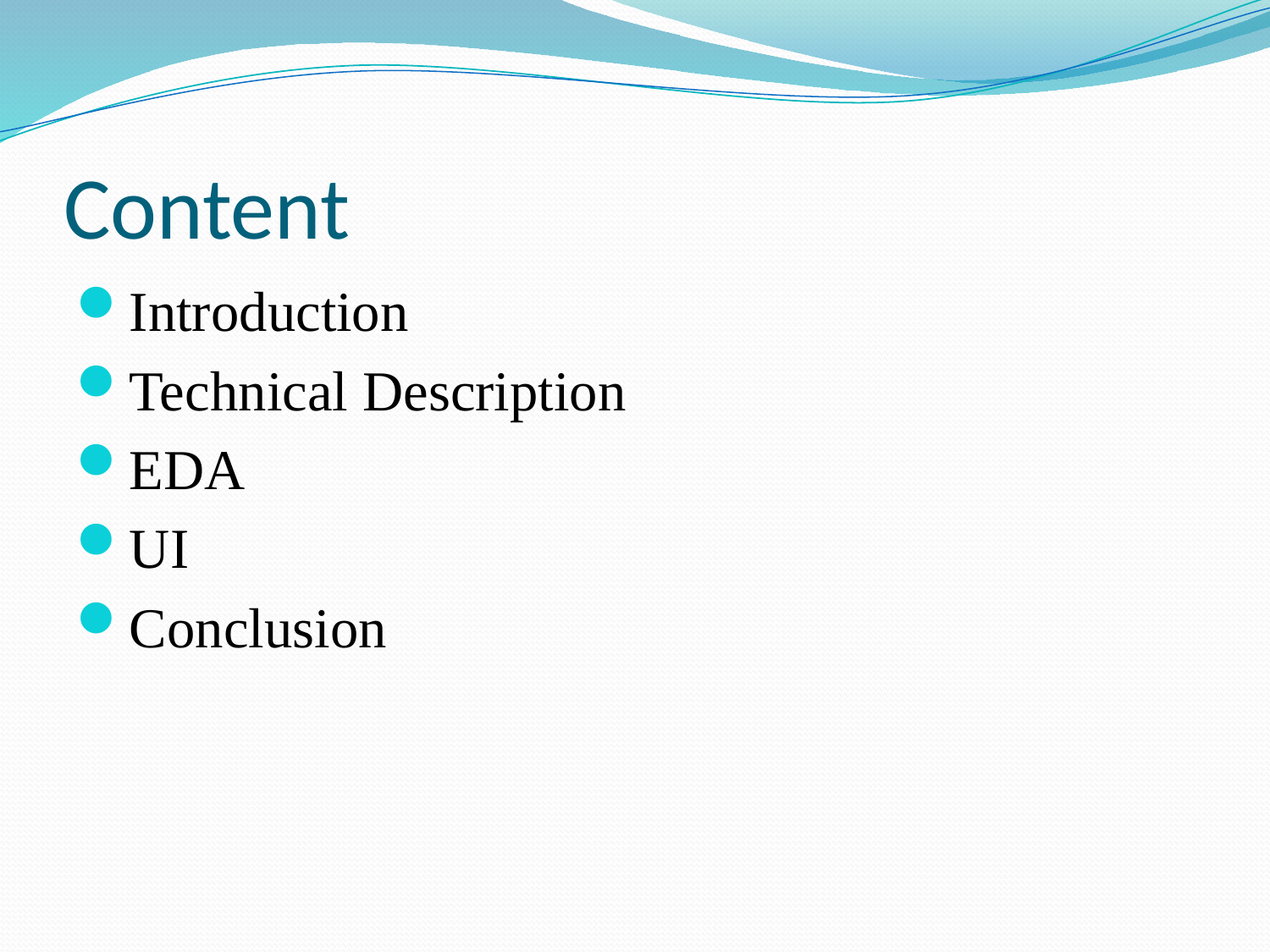

# Content
Introduction
Technical Description
EDA
UI
Conclusion